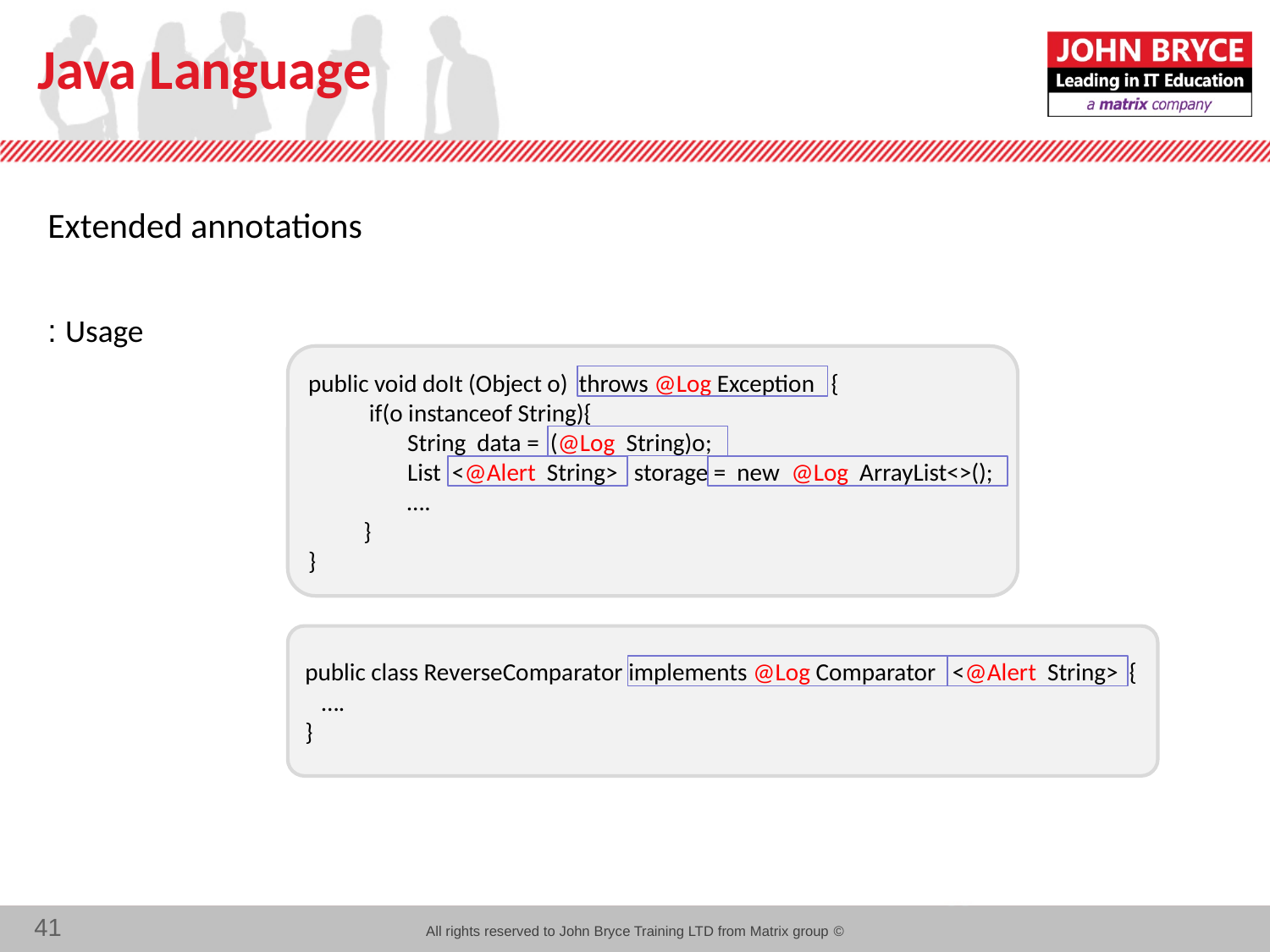

# Java Language
Extended annotations

Usage :

public void doIt (Object o)  throws @Log Exception   {
           if(o instanceof String){
                  String  data =  (@Log  String)o;
                  List  <@Alert  String>   storage =  new  @Log  ArrayList<>();
                  ….
          }
}

public class ReverseComparator implements @Log Comparator   <@Alert  String>  {
   ….
}